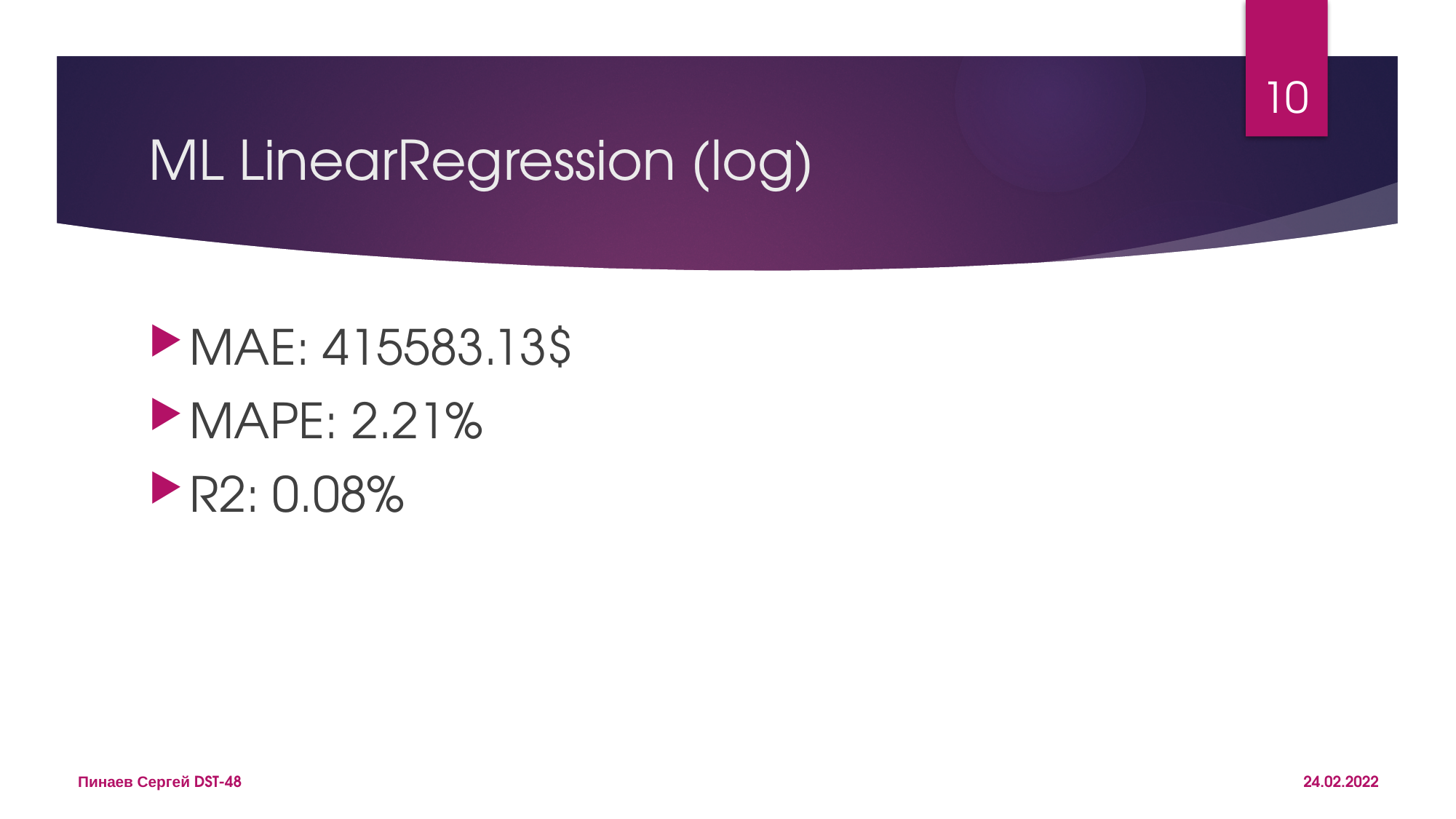

10
# ML LinearRegression (log)
MAE: 415583.13$
MAPE: 2.21%
R2: 0.08%
Пинаев Сергей DST-48
24.02.2022